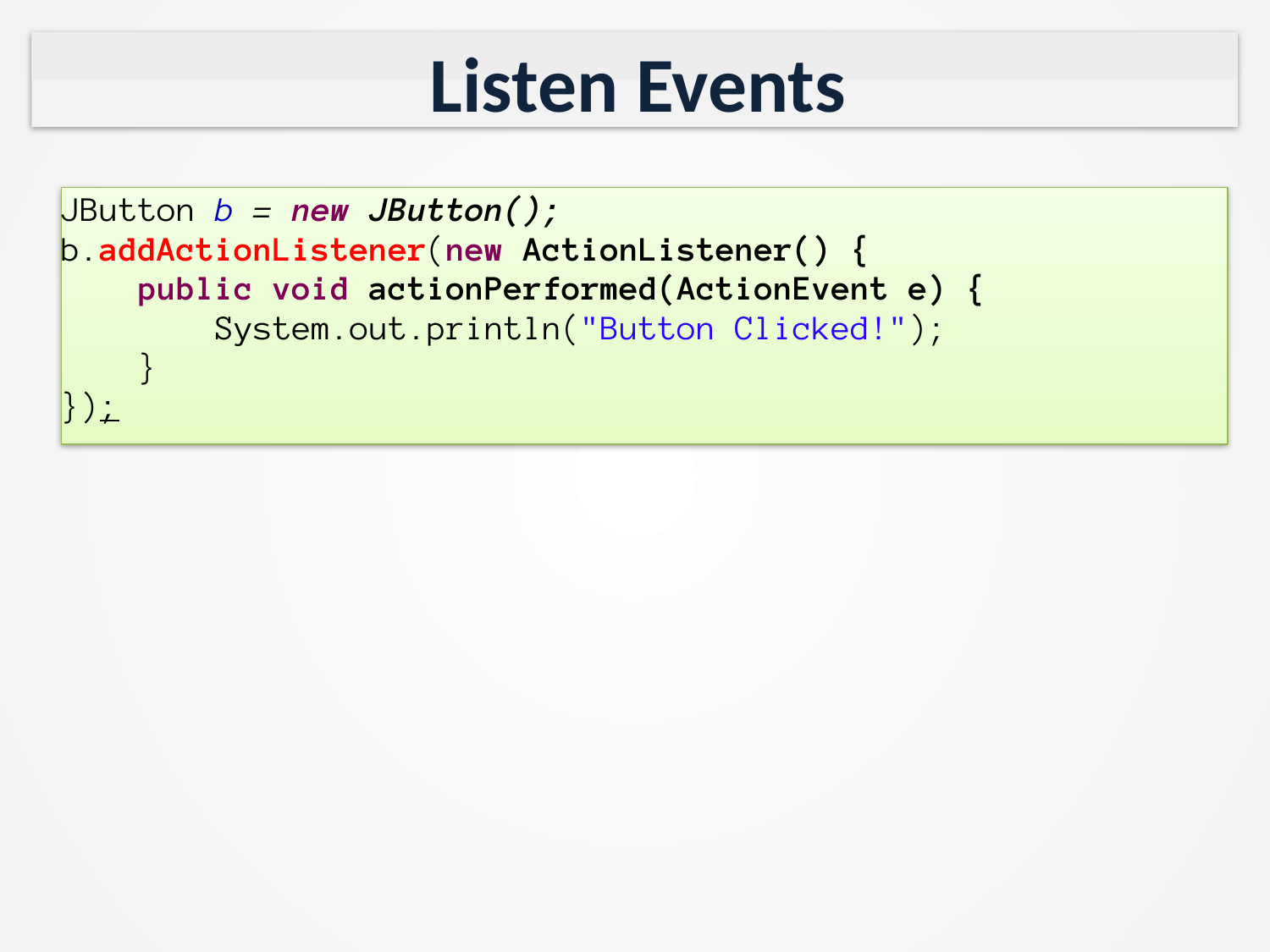

# Listen Events
JButton b = new JButton();
b.addActionListener(new ActionListener() {
    public void actionPerformed(ActionEvent e) {
        System.out.println("Button Clicked!");
    }
});